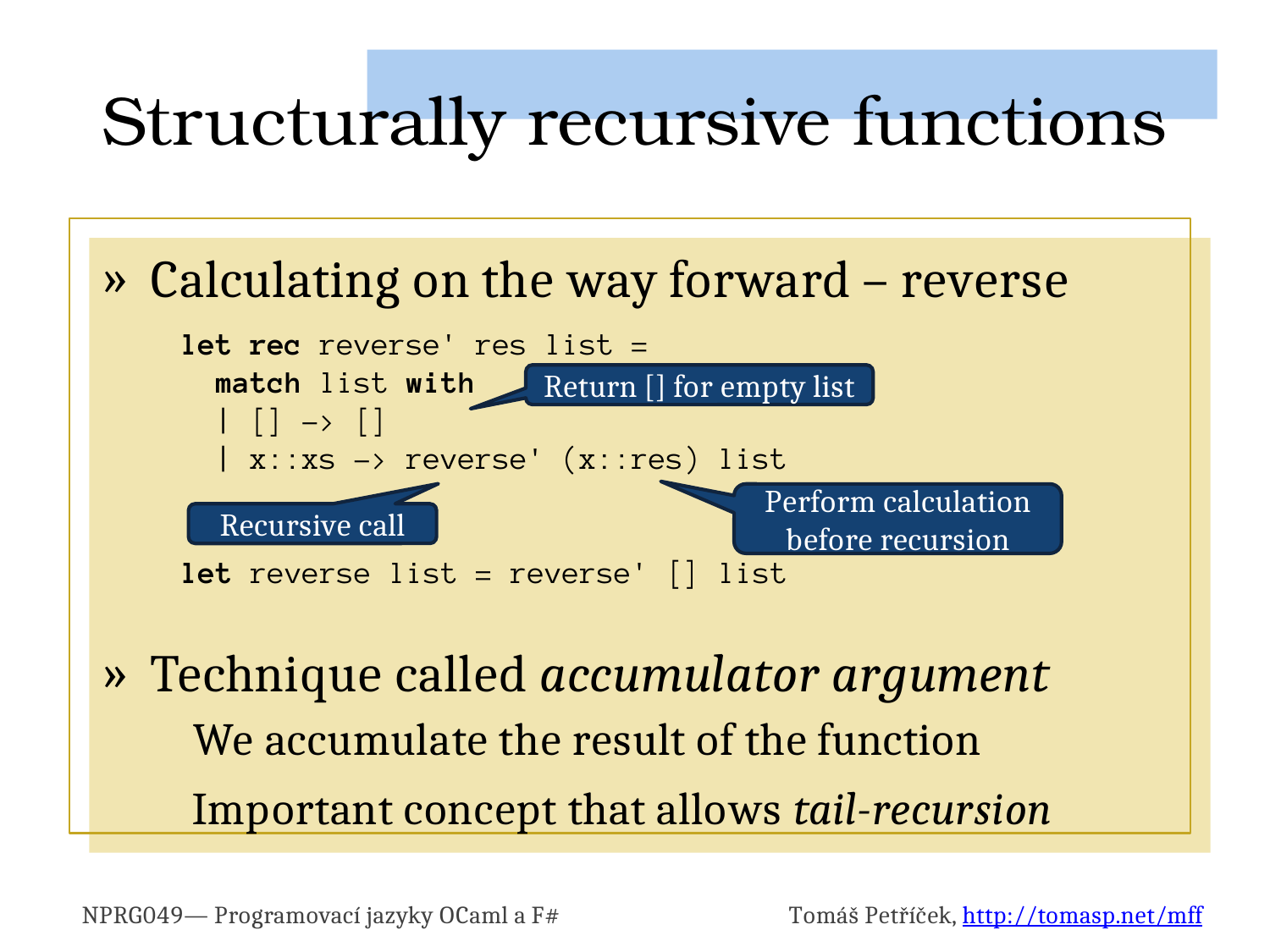

# Structurally recursive functions
Calculating on the way forward – reverse

Technique called accumulator argument
We accumulate the result of the function
Important concept that allows tail-recursion

let rec reverse' res list =
  match list with
  | [] -> []
  | x::xs -> reverse' (x::res) list

let reverse list = reverse' [] list
Return [] for empty list
Perform calculation before recursion
Recursive call